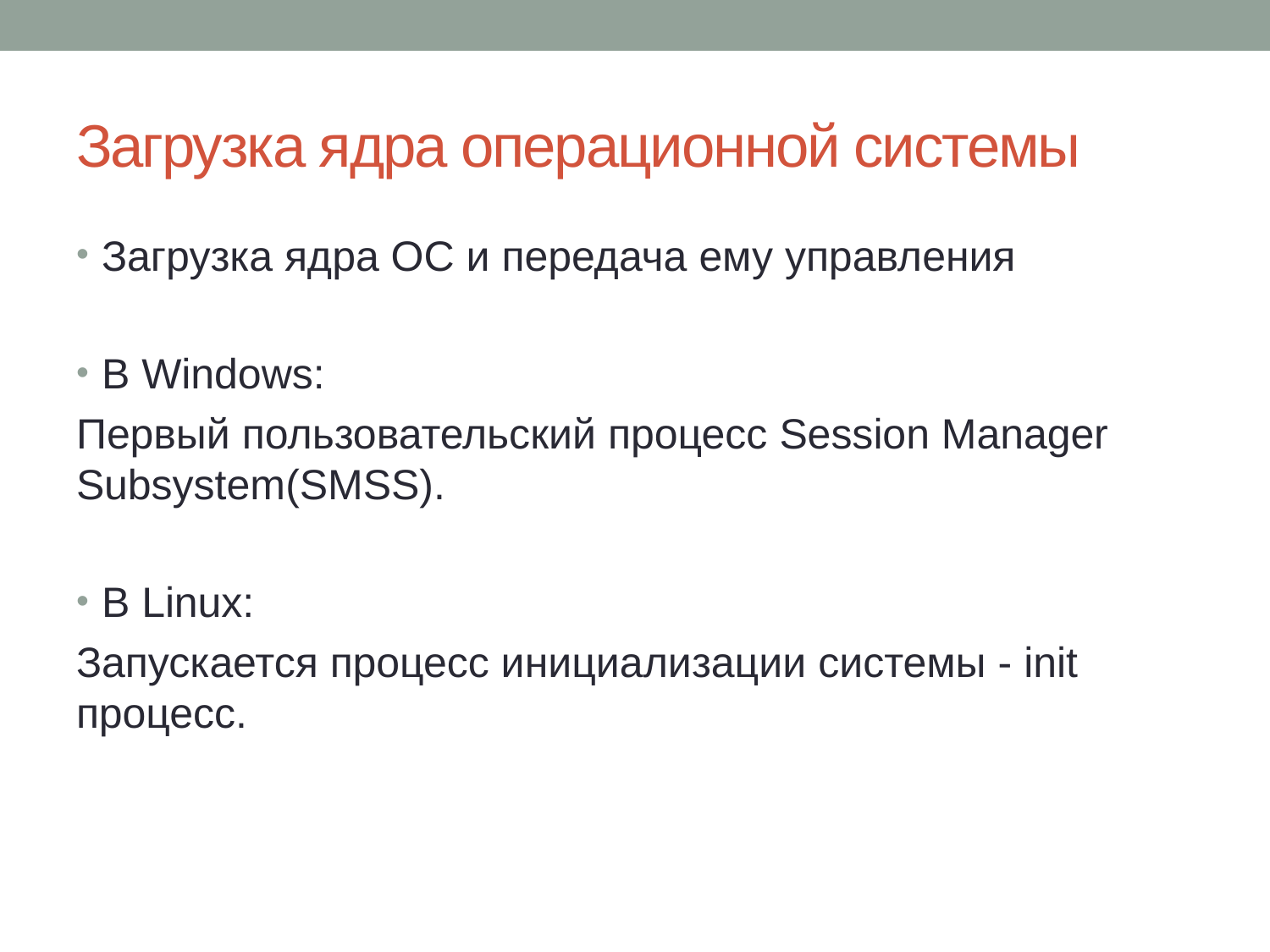

# Загрузка ядра операционной системы
Загрузка ядра ОС и передача ему управления

В Windows:
Первый пользовательский процесс Session Manager Subsystem(SMSS).

В Linux:
Запускается процесс инициализации системы - init процесс.